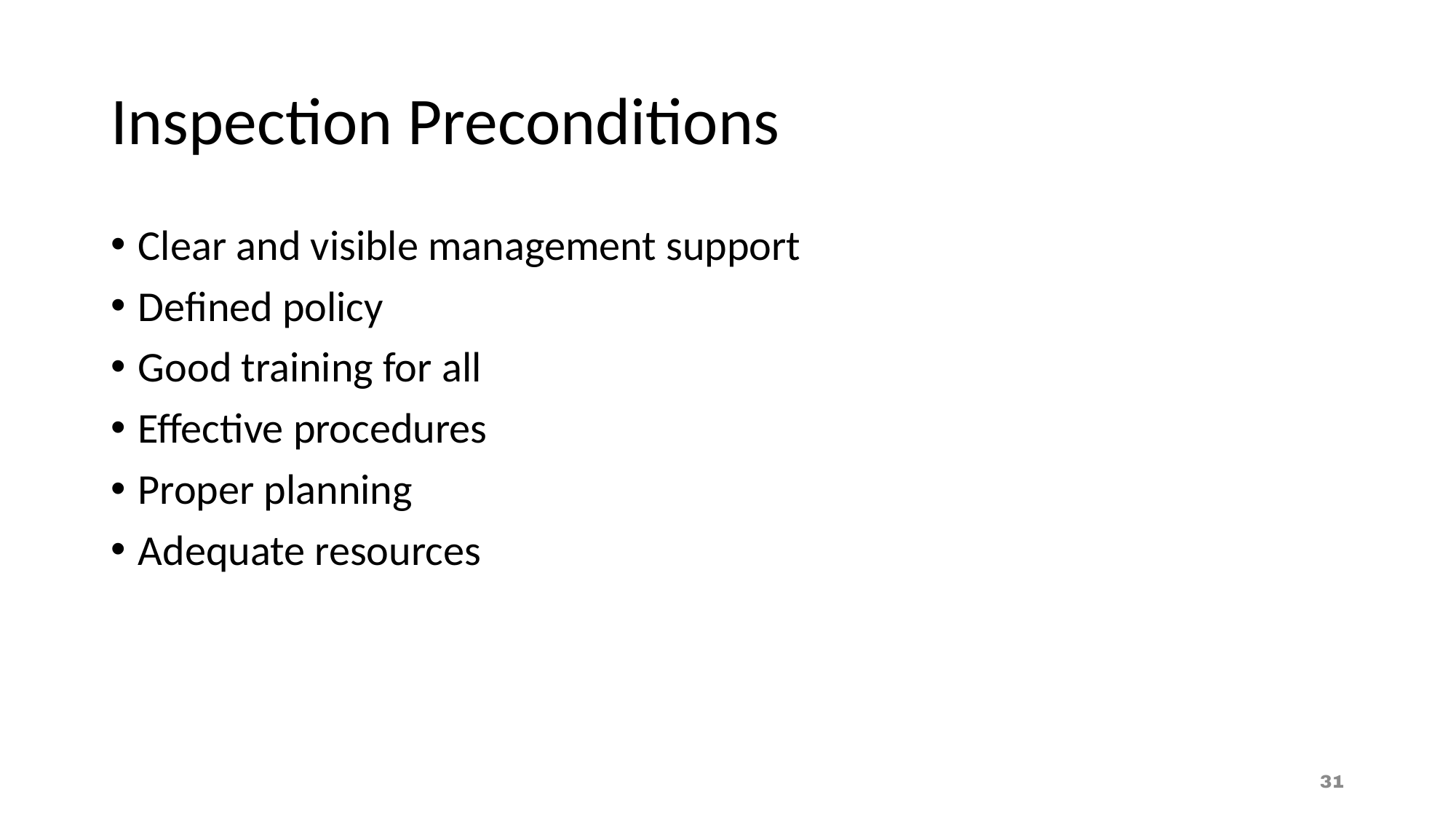

# Inspection Preconditions
Clear and visible management support
Defined policy
Good training for all
Effective procedures
Proper planning
Adequate resources
31